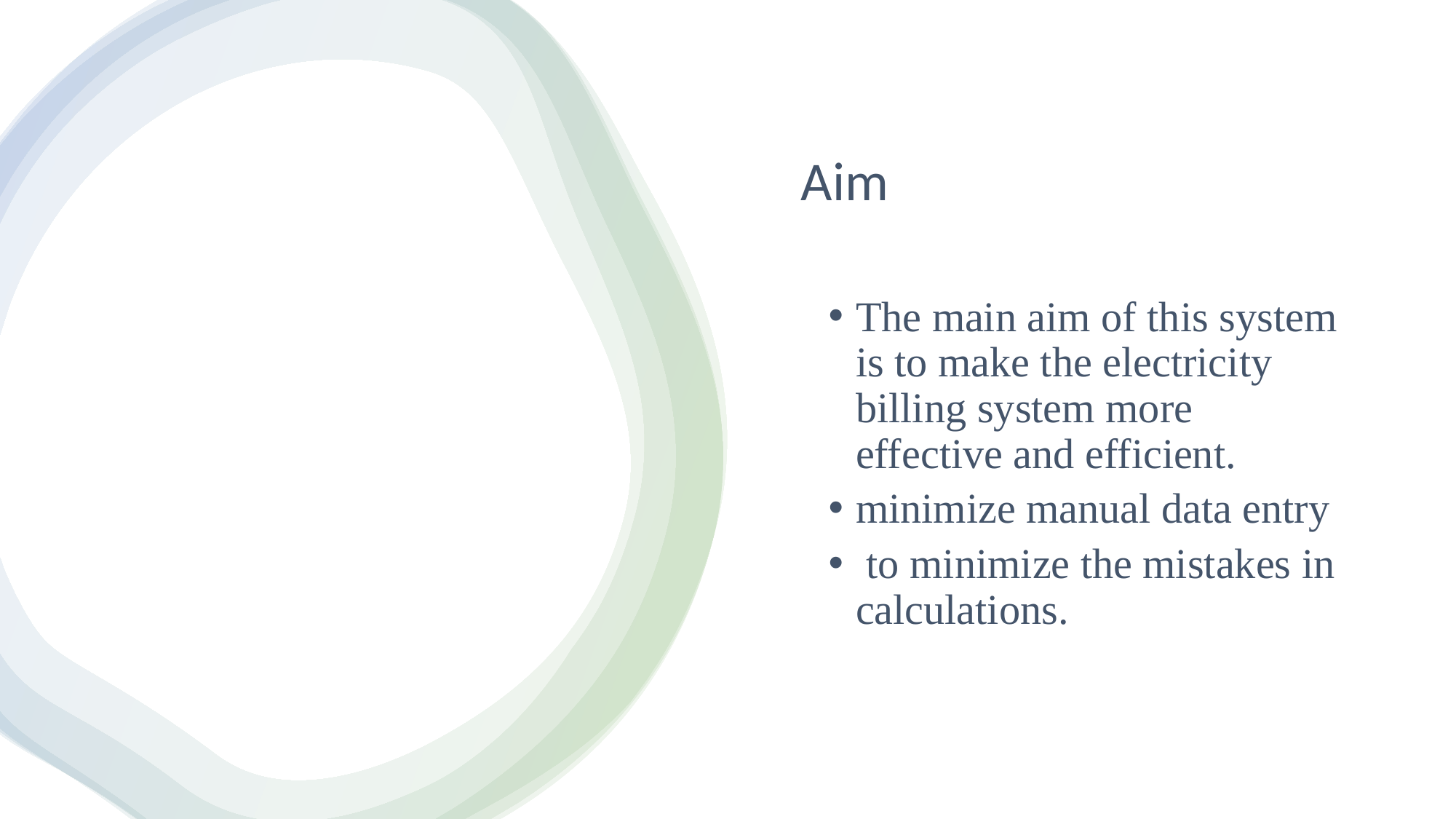

Aim
The main aim of this system is to make the electricity billing system more effective and efficient.
minimize manual data entry
 to minimize the mistakes in calculations.